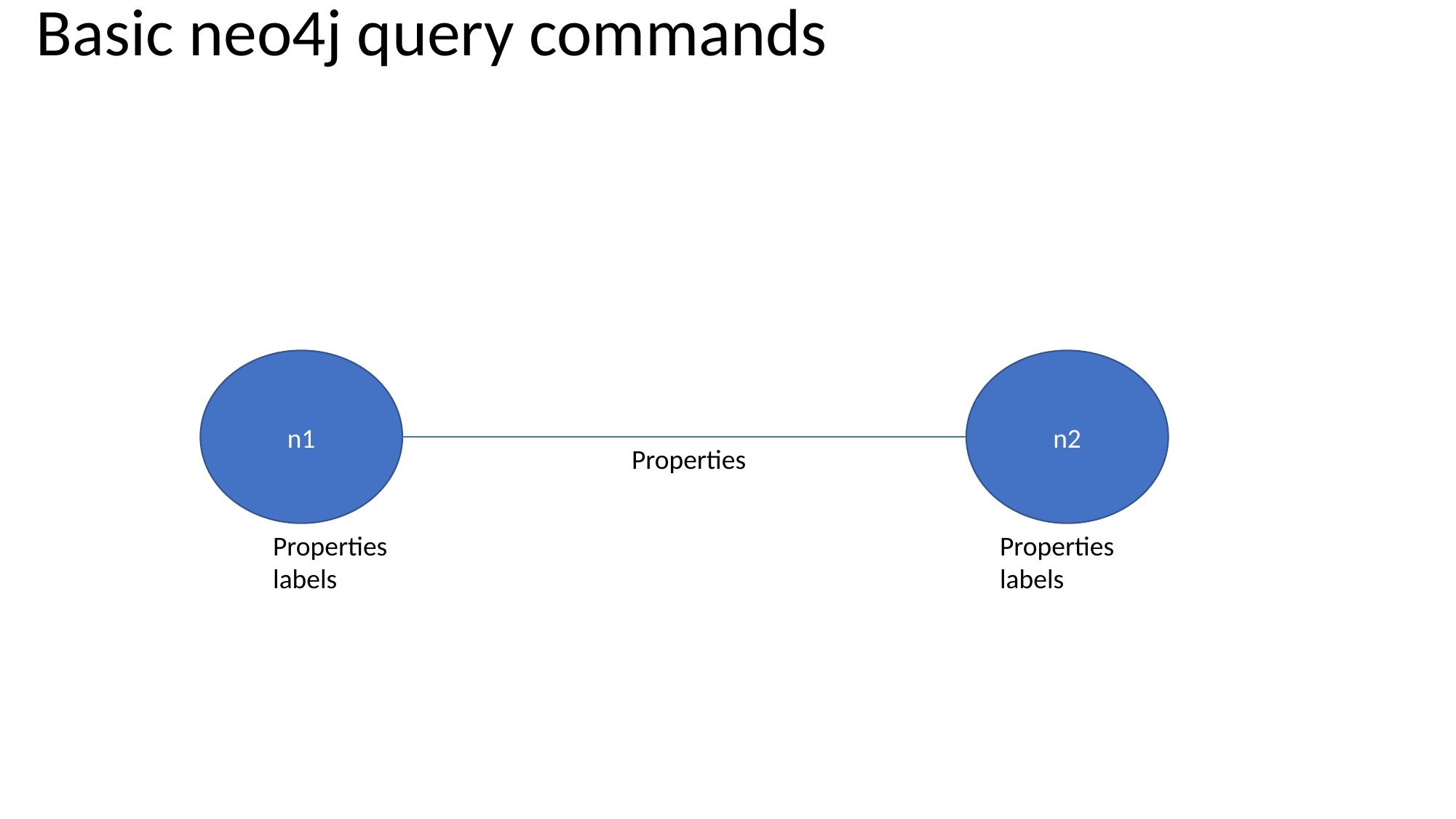

# Basic neo4j query commands
n1
n2
Properties

Properties
labels
Properties
labels